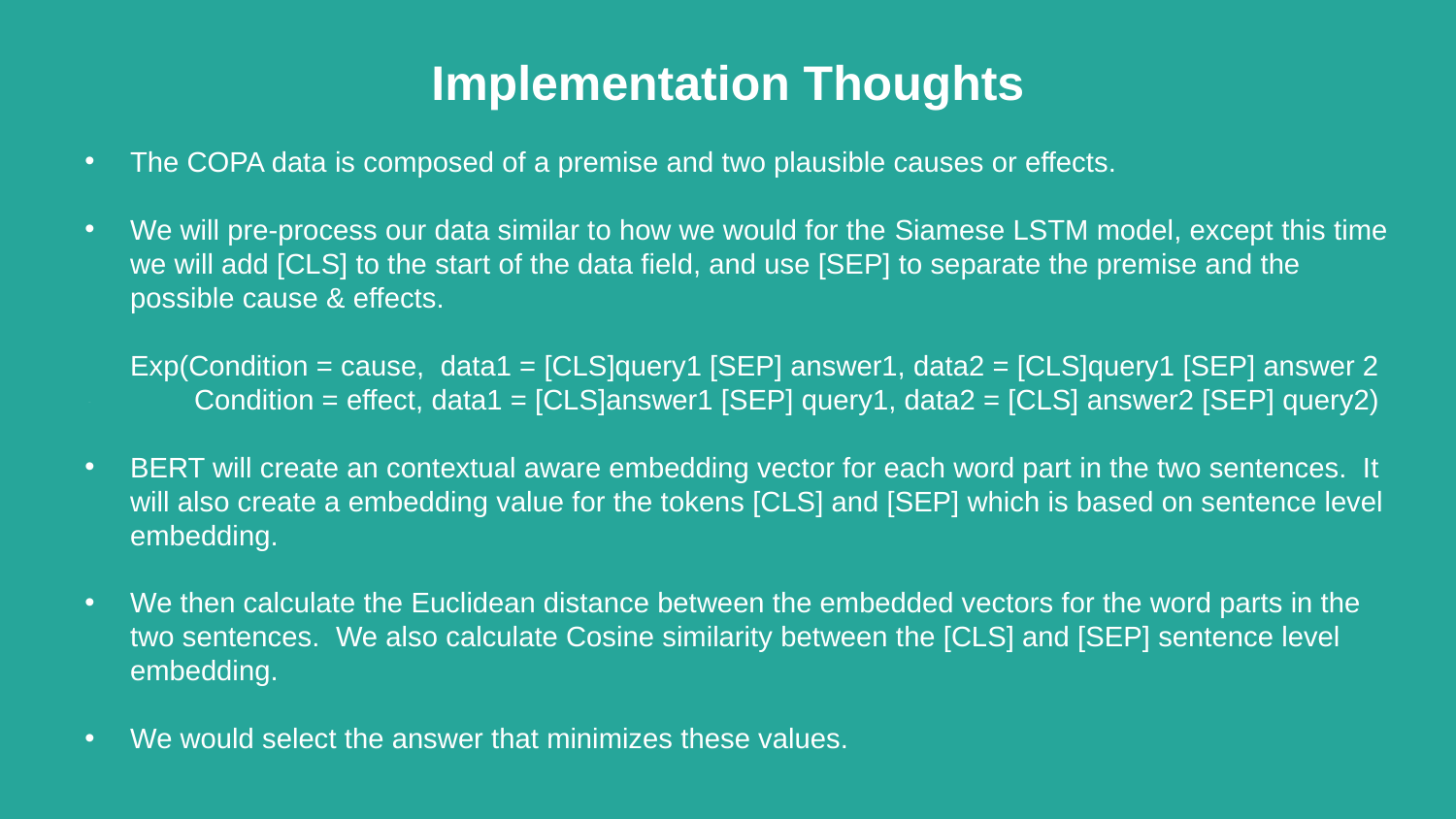

Implementation Thoughts
The COPA data is composed of a premise and two plausible causes or effects.

We will pre-process our data similar to how we would for the Siamese LSTM model, except this time we will add [CLS] to the start of the data field, and use [SEP] to separate the premise and the possible cause & effects.

Exp(Condition = cause,  data1 = [CLS]query1 [SEP] answer1, data2 = [CLS]query1 [SEP] answer 2
        Condition = effect, data1 = [CLS]answer1 [SEP] query1, data2 = [CLS] answer2 [SEP] query2)

BERT will create an contextual aware embedding vector for each word part in the two sentences.  It will also create a embedding value for the tokens [CLS] and [SEP] which is based on sentence level embedding.

We then calculate the Euclidean distance between the embedded vectors for the word parts in the two sentences.  We also calculate Cosine similarity between the [CLS] and [SEP] sentence level embedding.

We would select the answer that minimizes these values.